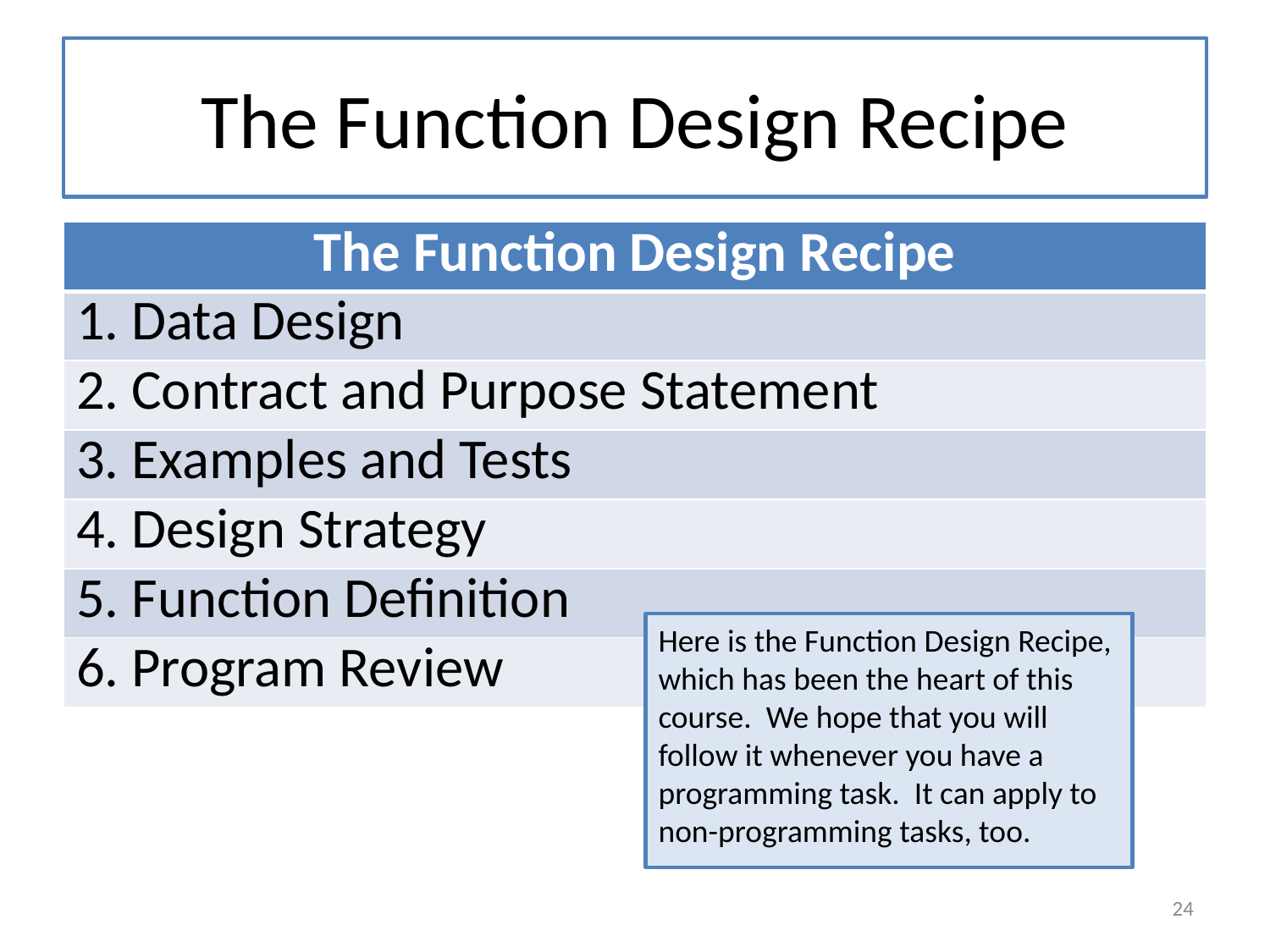

# The Function Design Recipe
| The Function Design Recipe |
| --- |
| 1. Data Design |
| 2. Contract and Purpose Statement |
| 3. Examples and Tests |
| 4. Design Strategy |
| 5. Function Definition |
| 6. Program Review |
Here is the Function Design Recipe, which has been the heart of this course.  We hope that you will follow it whenever you have a programming task.  It can apply to non-programming tasks, too.
24